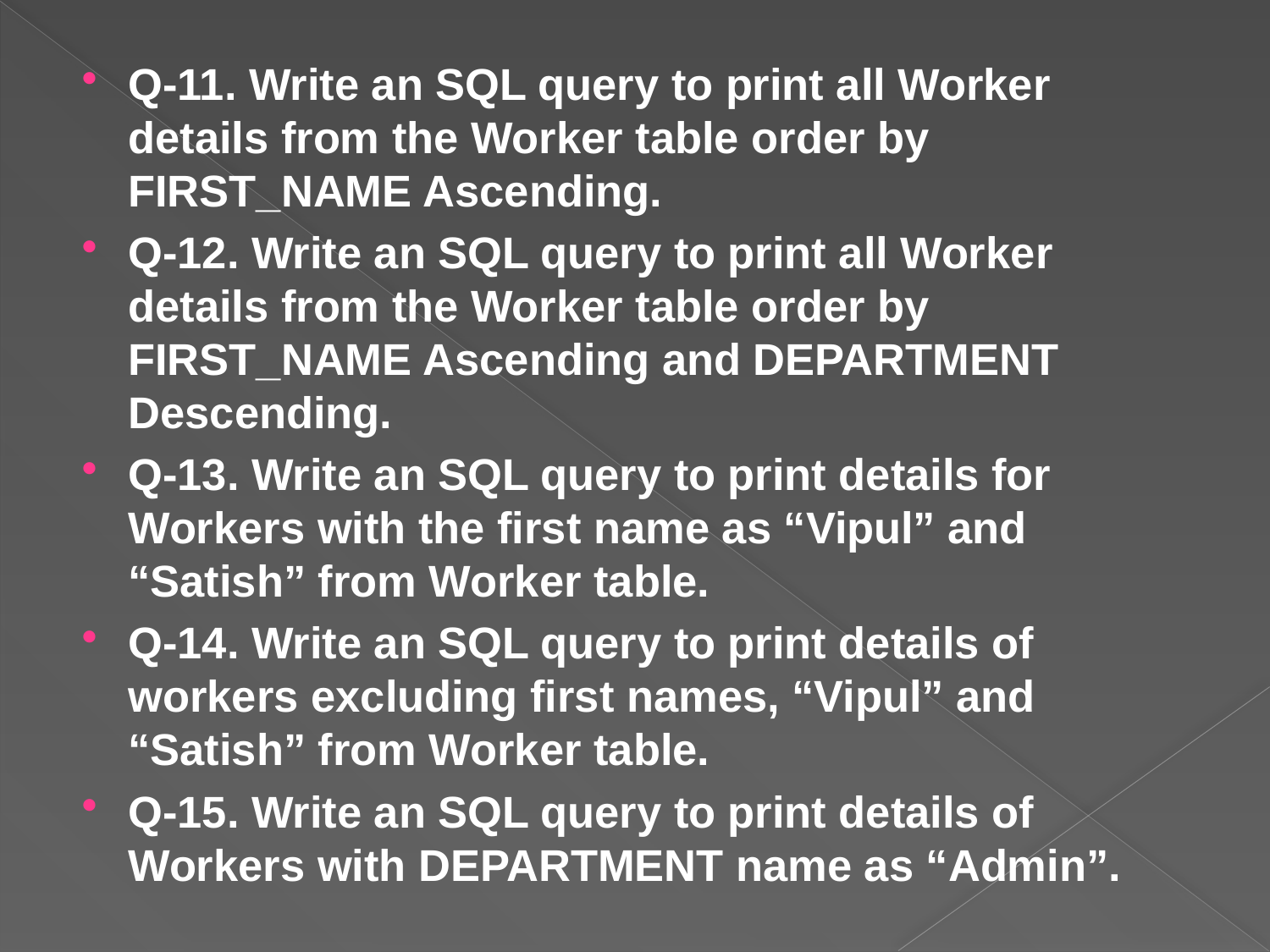

Q-11. Write an SQL query to print all Worker details from the Worker table order by FIRST_NAME Ascending.
Q-12. Write an SQL query to print all Worker details from the Worker table order by FIRST_NAME Ascending and DEPARTMENT Descending.
Q-13. Write an SQL query to print details for Workers with the first name as “Vipul” and “Satish” from Worker table.
Q-14. Write an SQL query to print details of workers excluding first names, “Vipul” and “Satish” from Worker table.
Q-15. Write an SQL query to print details of Workers with DEPARTMENT name as “Admin”.